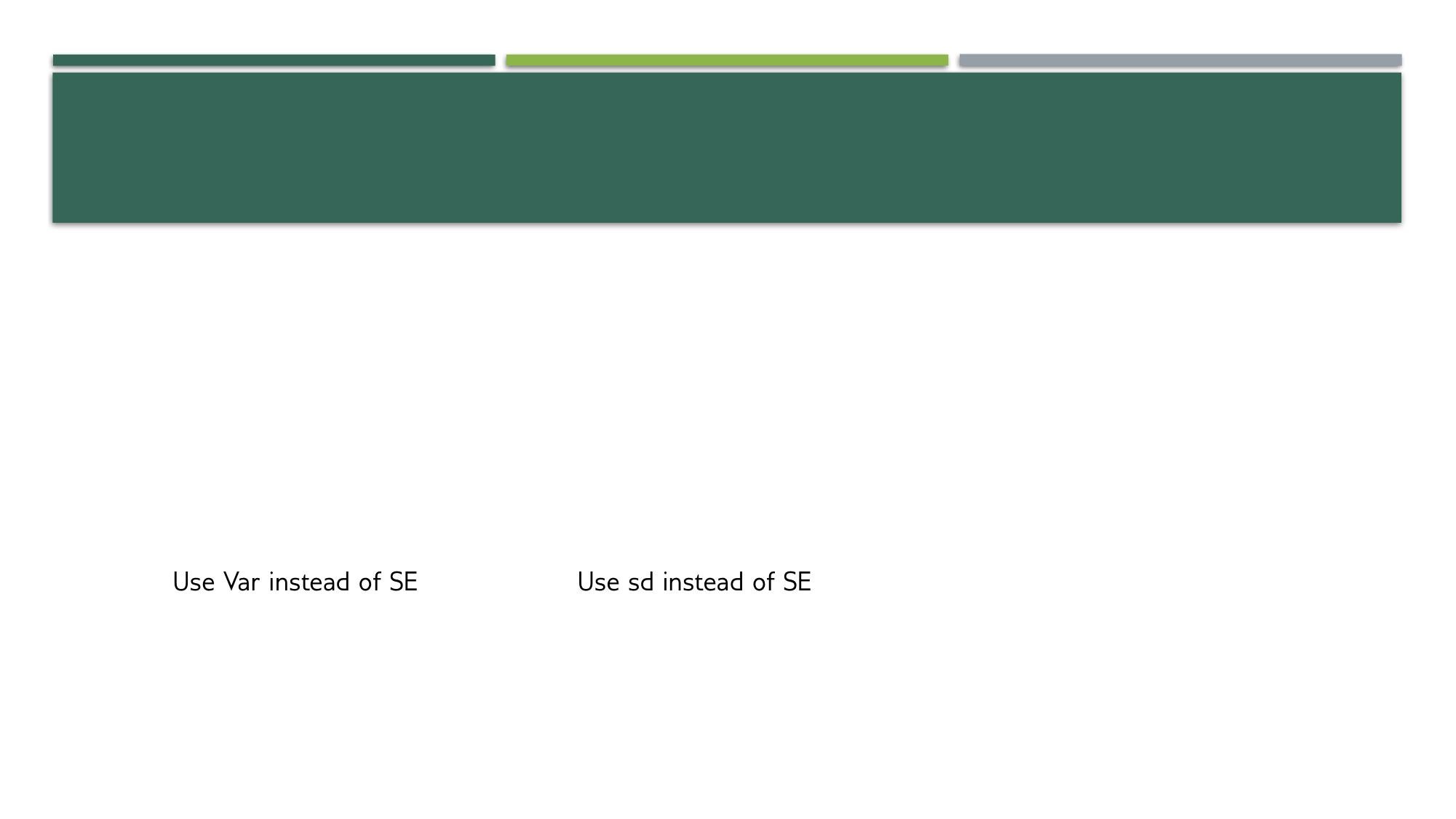

#
Use Var instead of SE
Use sd instead of SE